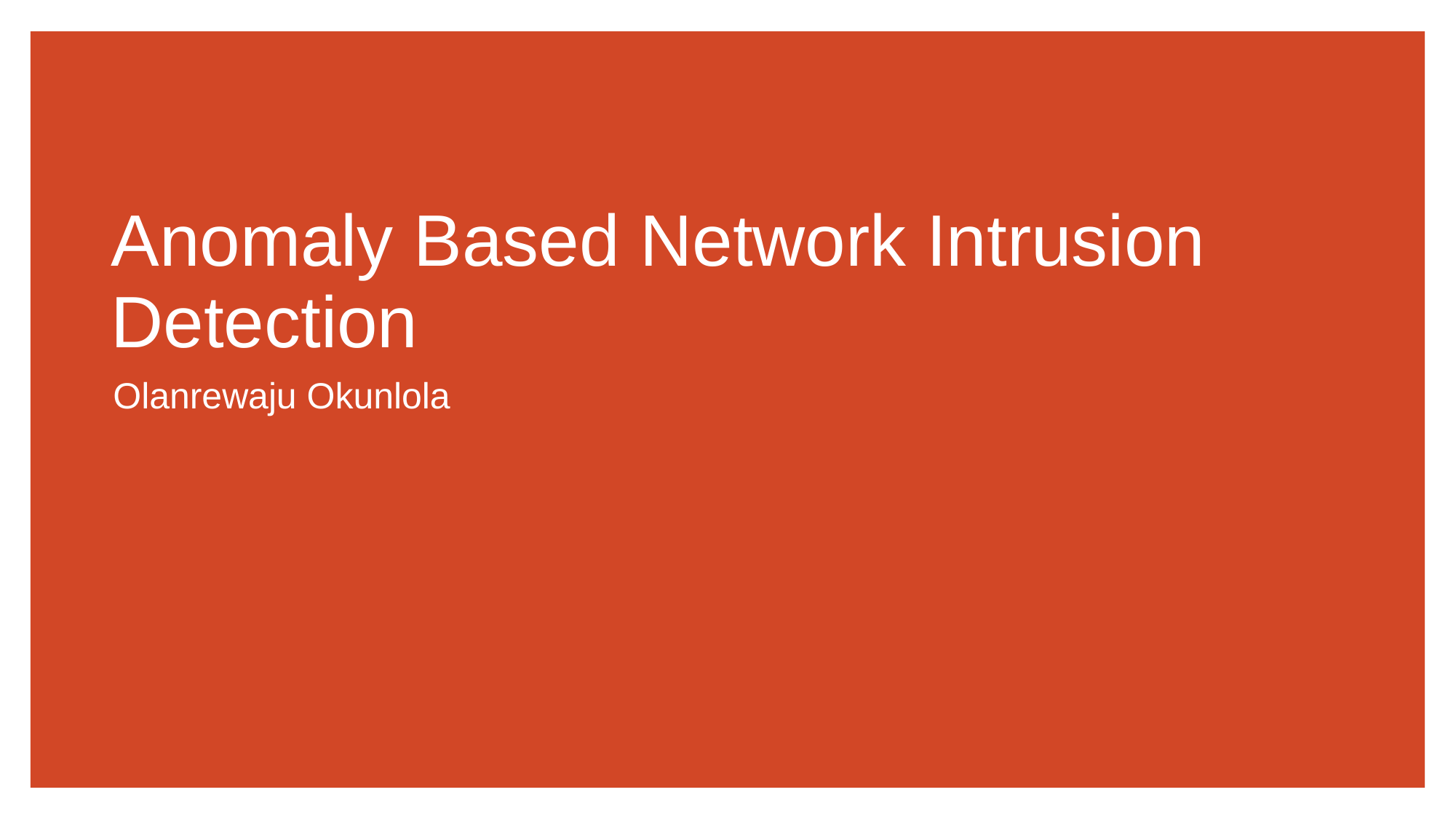

# Anomaly Based Network Intrusion Detection
Olanrewaju Okunlola